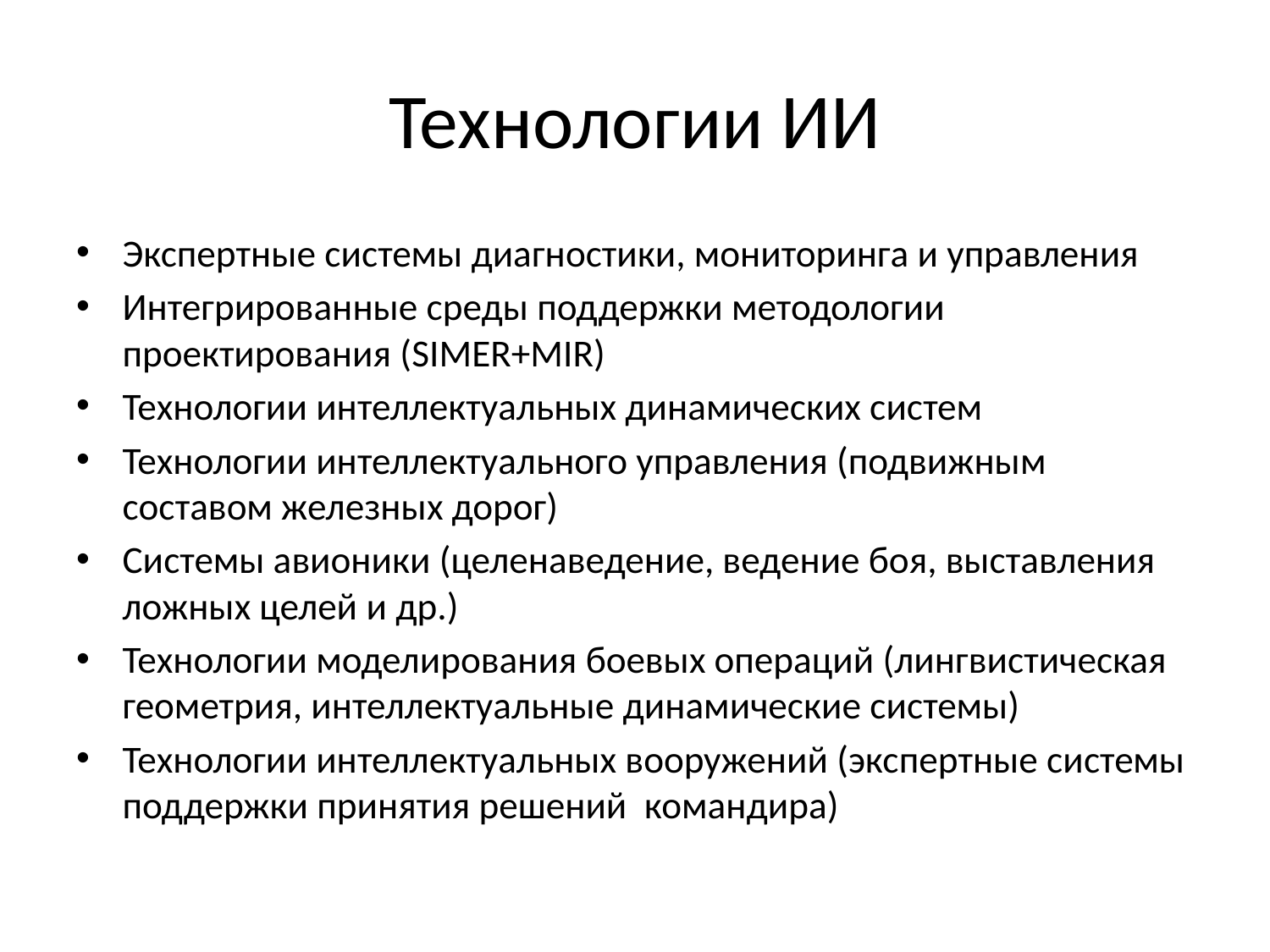

# Технологии ИИ
Экспертные системы диагностики, мониторинга и управления
Интегрированные среды поддержки методологии проектирования (SIMER+MIR)
Технологии интеллектуальных динамических систем
Технологии интеллектуального управления (подвижным составом железных дорог)
Системы авионики (целенаведение, ведение боя, выставления ложных целей и др.)
Технологии моделирования боевых операций (лингвистическая геометрия, интеллектуальные динамические системы)
Технологии интеллектуальных вооружений (экспертные системы поддержки принятия решений  командира)